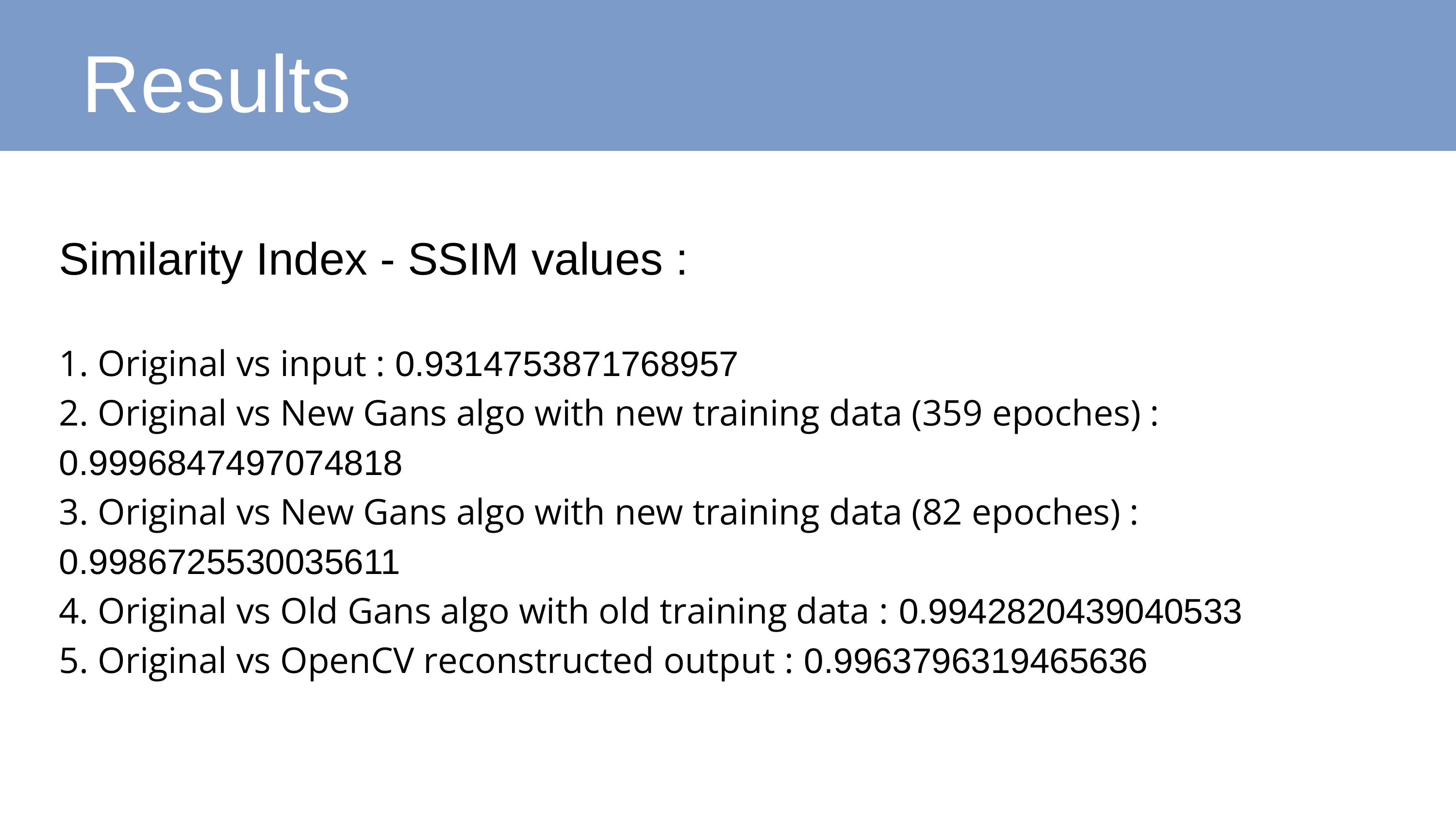

Results
Similarity Index - SSIM values :

1. Original vs input : 0.9314753871768957
2. Original vs New Gans algo with new training data (359 epoches) :       0.9996847497074818
3. Original vs New Gans algo with new training data (82 epoches) : 0.9986725530035611
4. Original vs Old Gans algo with old training data : 0.9942820439040533
5. Original vs OpenCV reconstructed output : 0.9963796319465636